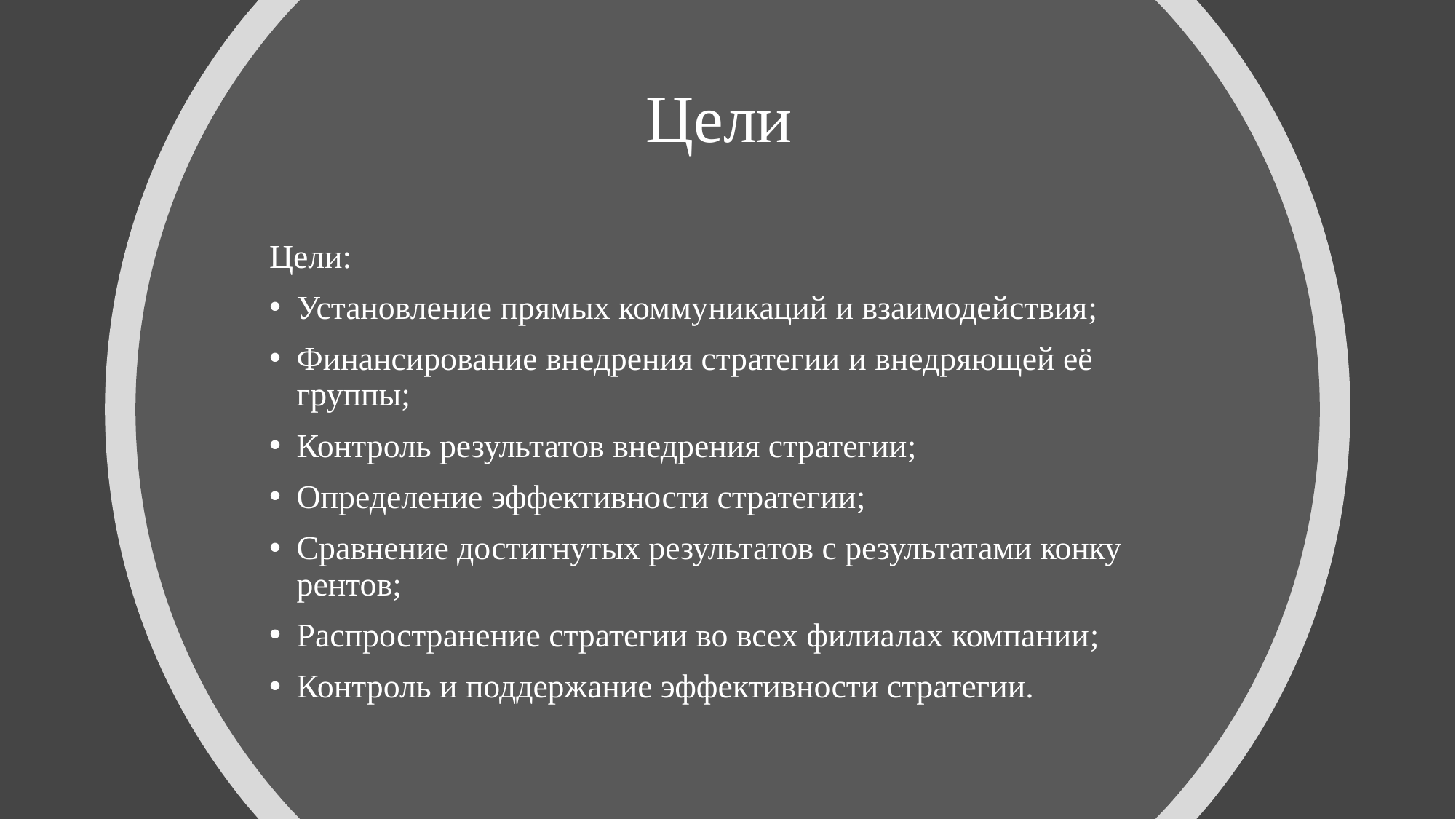

# Цели
Цели:
Установление прямых коммуникаций и взаимодействия;
Финансирование внедрения стратегии и внедряющей её группы;
Контроль результатов внедрения стратегии;
Определение эффективности стратегии;
Сравнение достигнутых результатов с результатами конку­рентов;
Распространение стратегии во всех филиалах компании;
Контроль и поддержание эффективности стратегии.